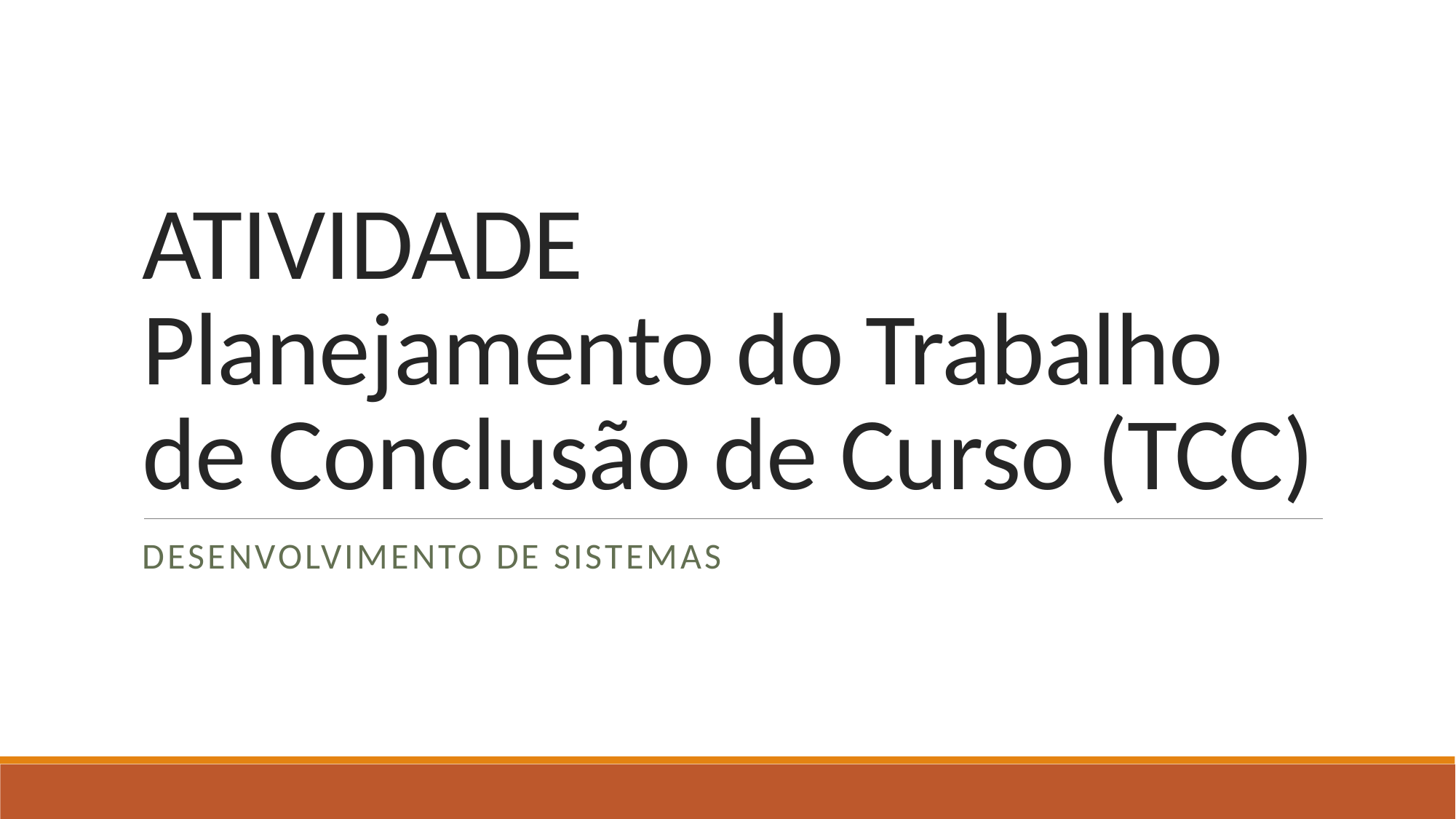

# ATIVIDADE Planejamento do Trabalho de Conclusão de Curso (TCC)
Desenvolvimento de Sistemas